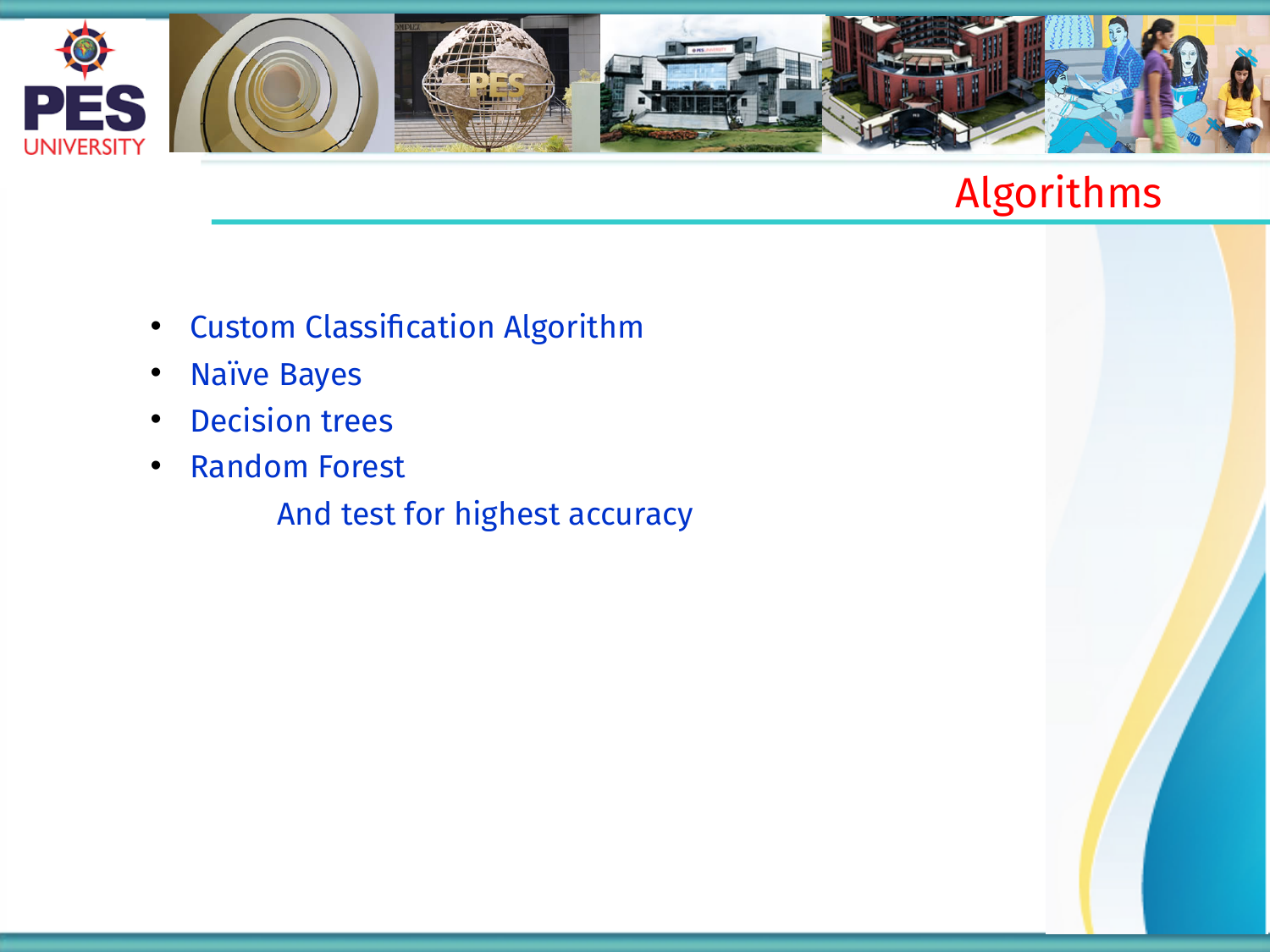

Algorithms

Custom Classification Algorithm
Naïve Bayes
Decision trees
Random Forest
	And test for highest accuracy